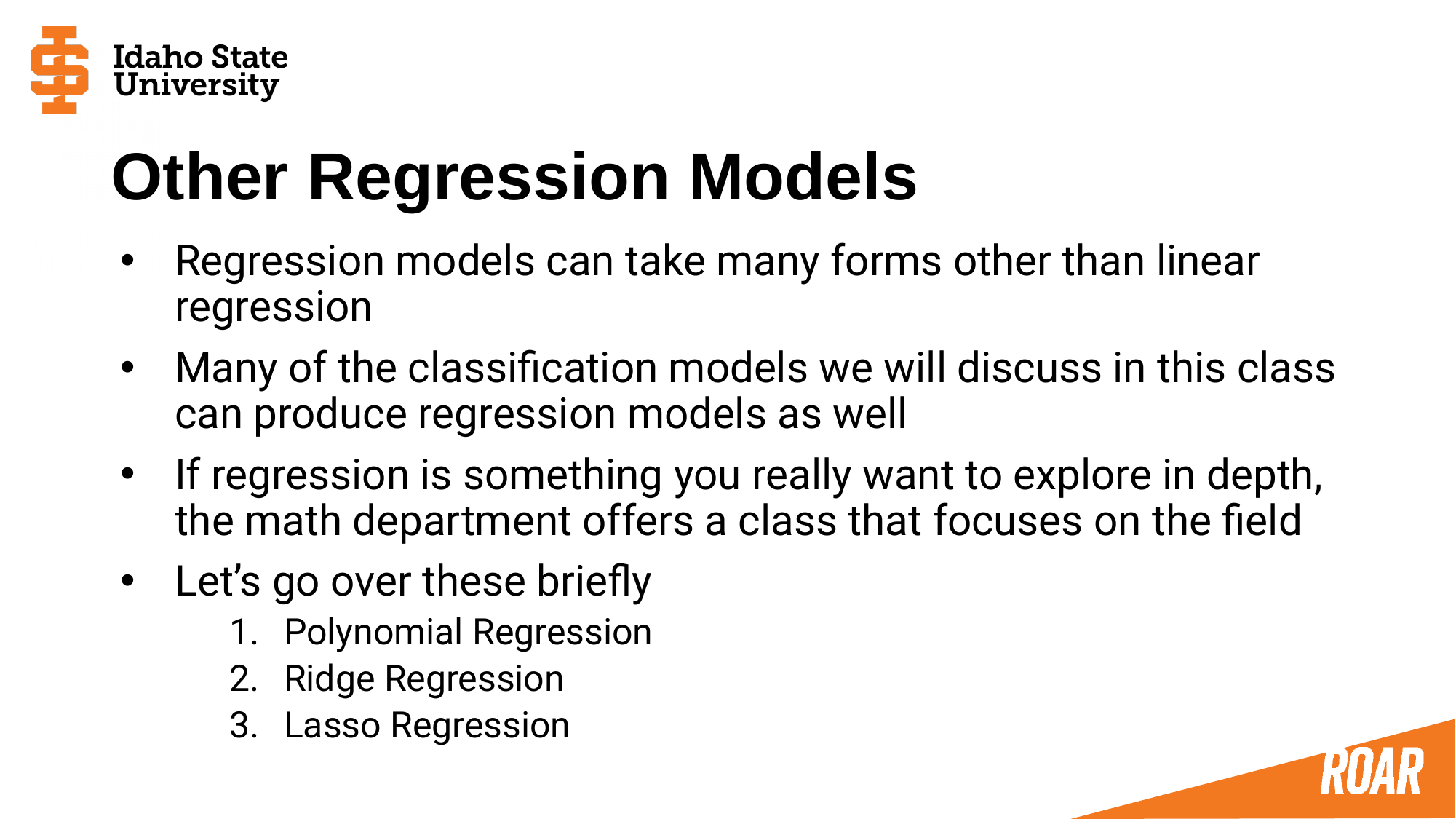

# Other Regression Models
Regression models can take many forms other than linear regression
Many of the classification models we will discuss in this class can produce regression models as well
If regression is something you really want to explore in depth, the math department offers a class that focuses on the field
Let’s go over these briefly
Polynomial Regression
Ridge Regression
Lasso Regression